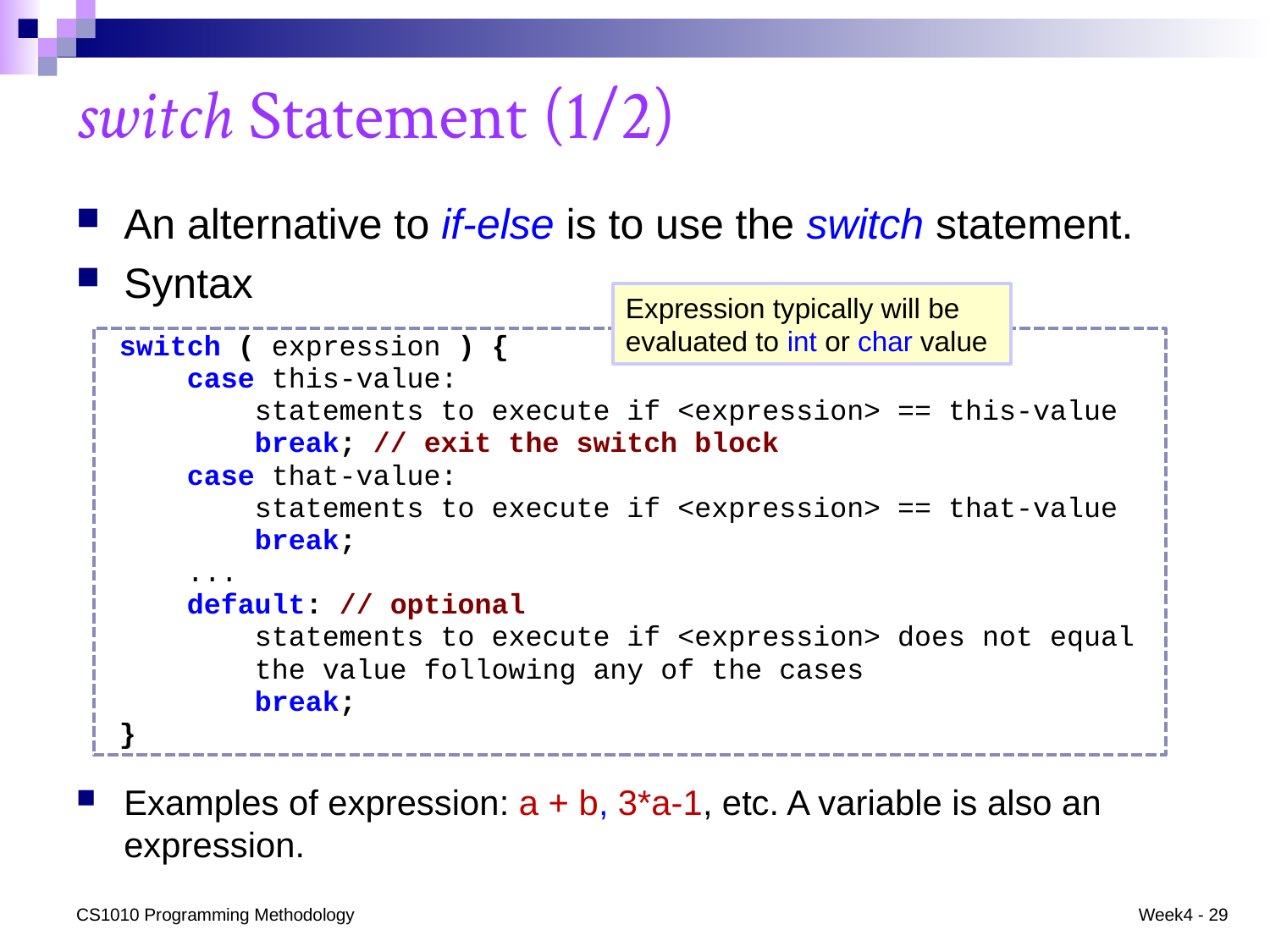

# switch Statement (1/2)
An alternative to if-else is to use the switch statement.
Syntax
Expression typically will be evaluated to int or char value
switch ( expression ) {
    case this-value:
        statements to execute if <expression> == this-value
        break; // exit the switch block
    case that-value:
        statements to execute if <expression> == that-value
        break;
    ...
    default: // optional
        statements to execute if <expression> does not equal
        the value following any of the cases
        break;
}
Examples of expression: a + b, 3*a-1, etc. A variable is also an expression.
CS1010 Programming Methodology
Week4 - 29